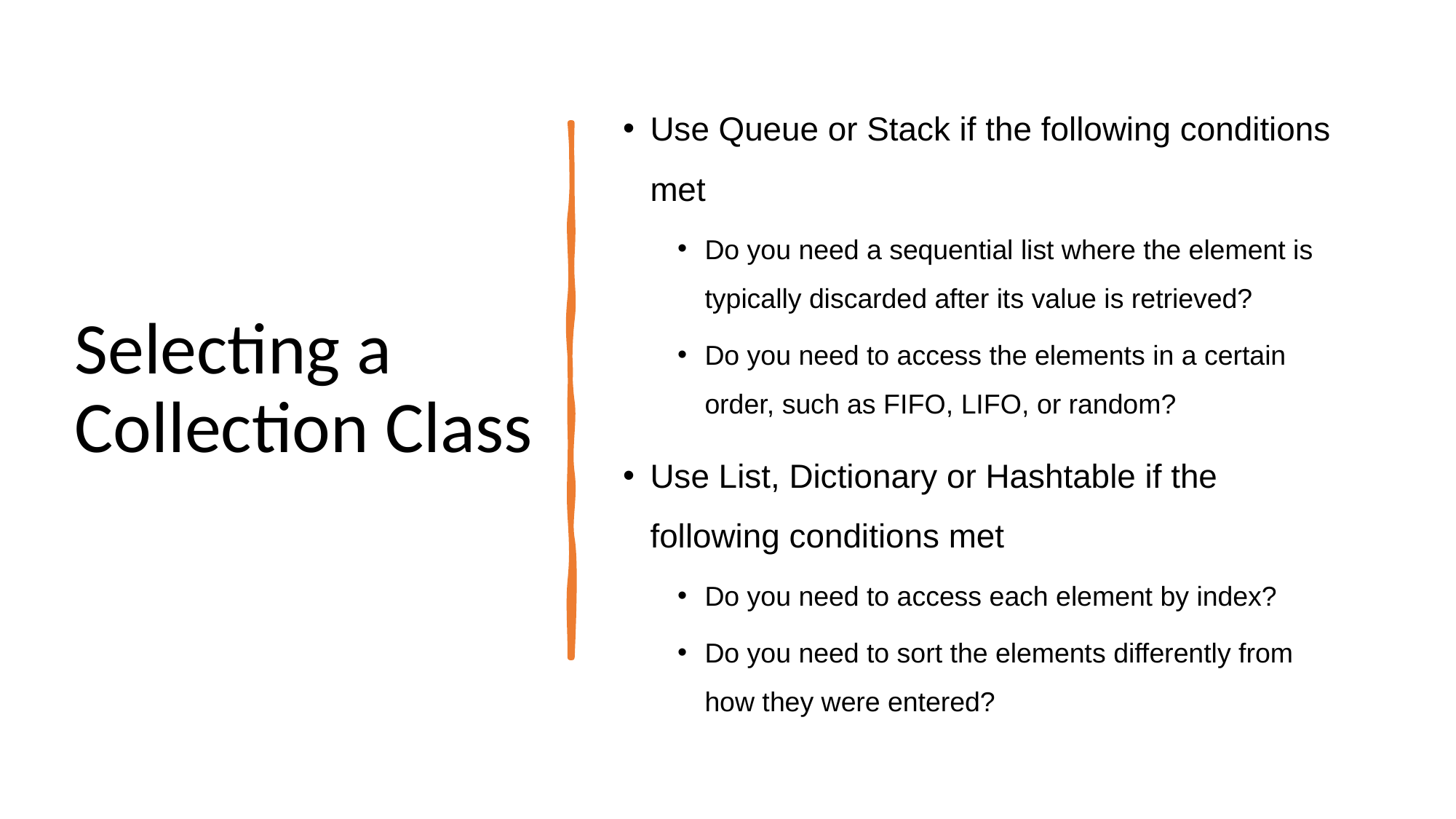

Use Queue or Stack if the following conditions met
Do you need a sequential list where the element is typically discarded after its value is retrieved?
Do you need to access the elements in a certain order, such as FIFO, LIFO, or random?
Use List, Dictionary or Hashtable if the following conditions met
Do you need to access each element by index?
Do you need to sort the elements differently from how they were entered?

# Selecting a Collection Class